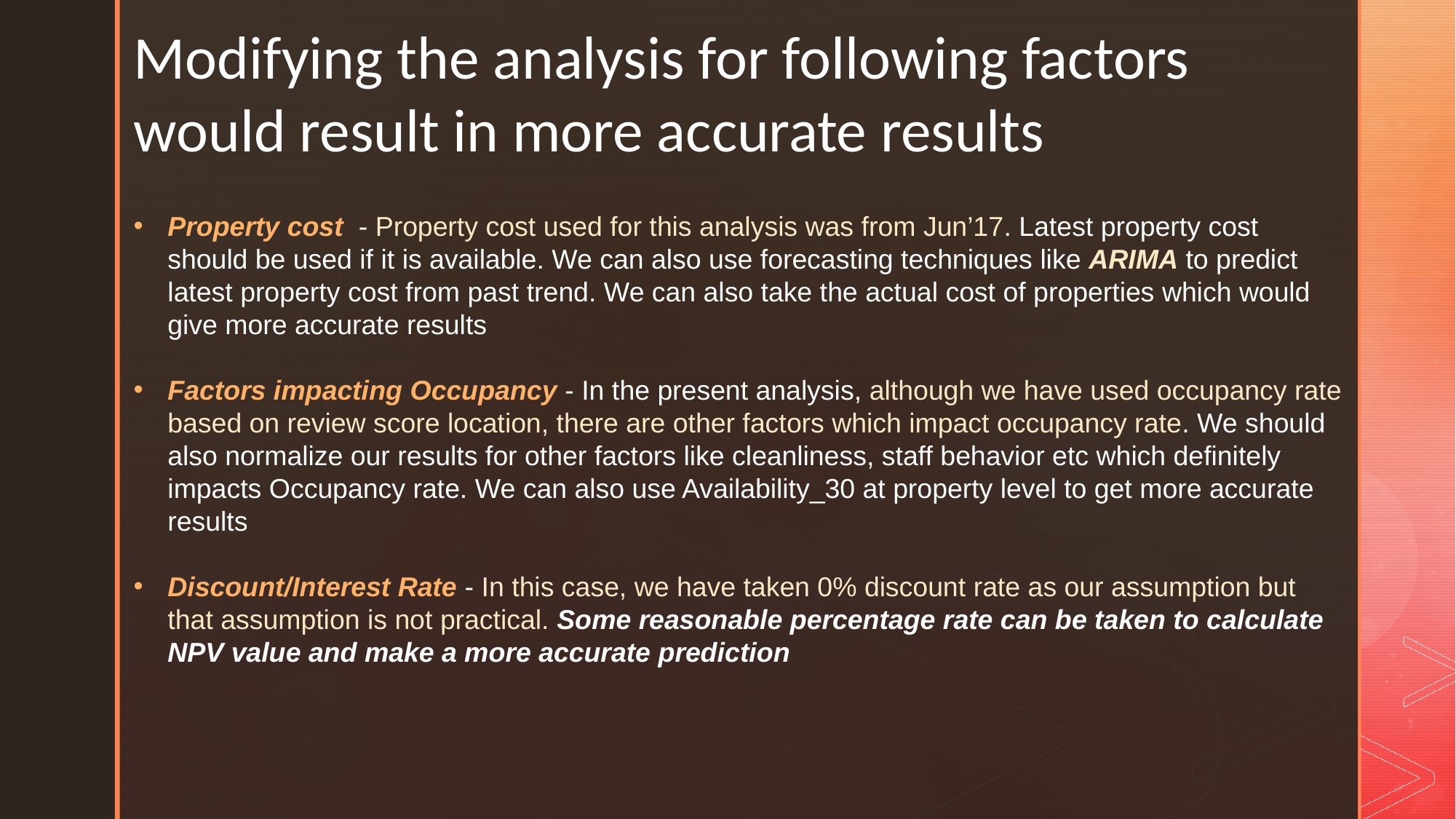

Modifying the analysis for following factors would result in more accurate results
Property cost  - Property cost used for this analysis was from Jun’17. Latest property cost should be used if it is available. We can also use forecasting techniques like ARIMA to predict latest property cost from past trend. We can also take the actual cost of properties which would give more accurate results

Factors impacting Occupancy - In the present analysis, although we have used occupancy rate based on review score location, there are other factors which impact occupancy rate. We should also normalize our results for other factors like cleanliness, staff behavior etc which definitely impacts Occupancy rate. We can also use Availability_30 at property level to get more accurate results

Discount/Interest Rate - In this case, we have taken 0% discount rate as our assumption but that assumption is not practical. Some reasonable percentage rate can be taken to calculate NPV value and make a more accurate prediction